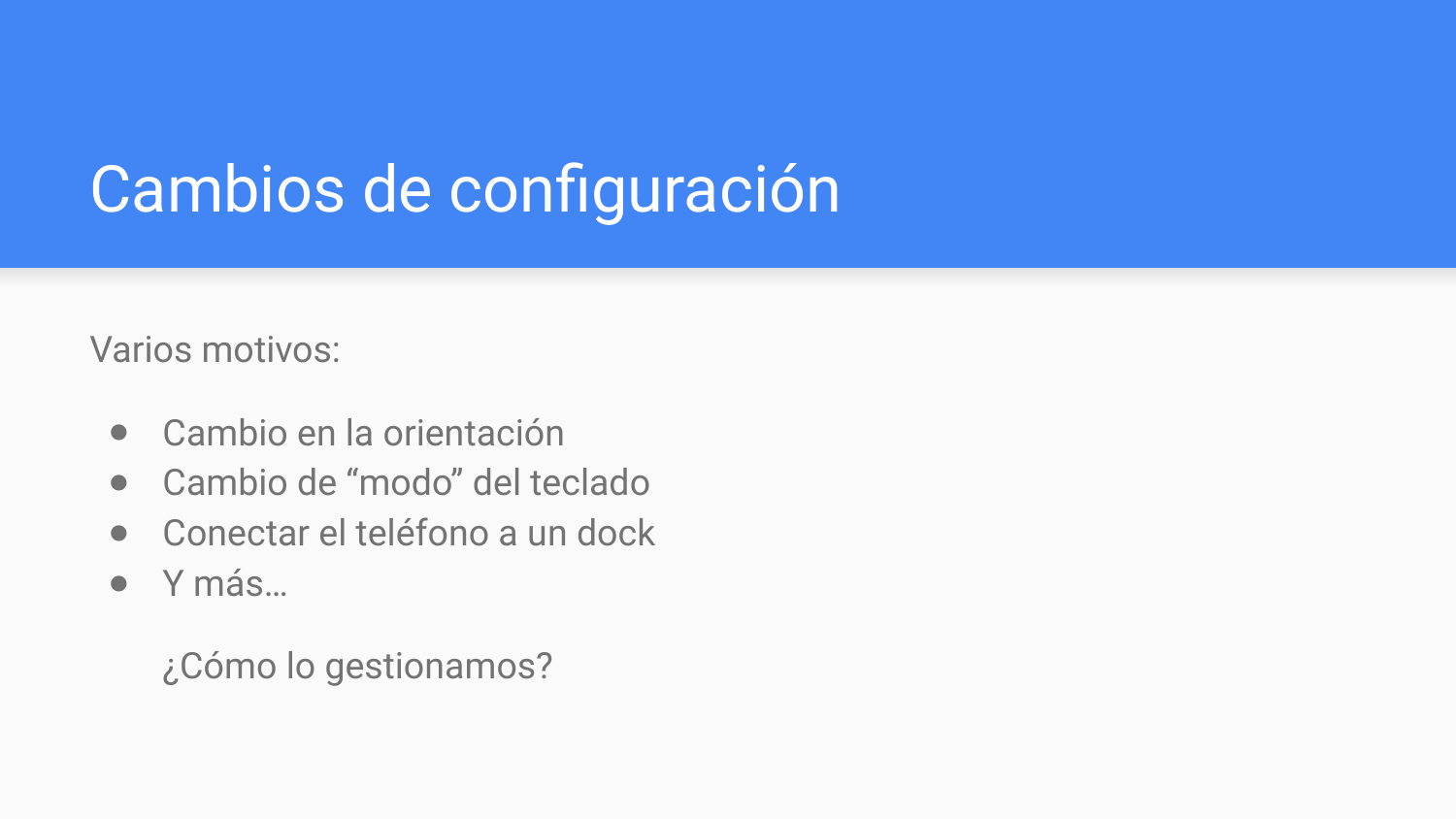

# Cambios de configuración
Varios motivos:
Cambio en la orientación
Cambio de “modo” del teclado
Conectar el teléfono a un dock
Y más…
¿Cómo lo gestionamos?